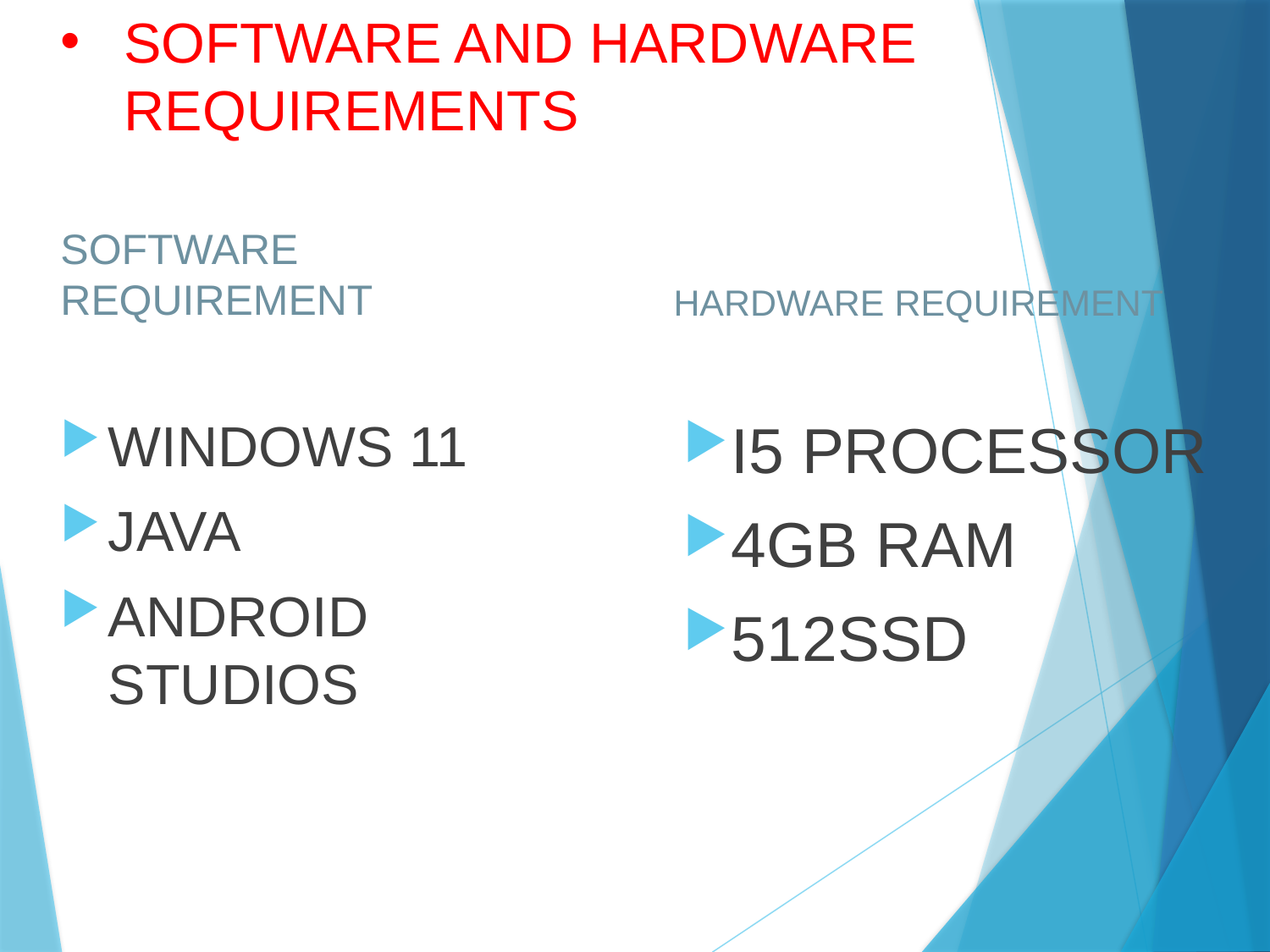

# SOFTWARE AND HARDWARE REQUIREMENTS
SOFTWARE REQUIREMENT
HARDWARE REQUIREMENT
WINDOWS 11
JAVA
ANDROID STUDIOS
I5 PROCESSOR
4GB RAM
512SSD